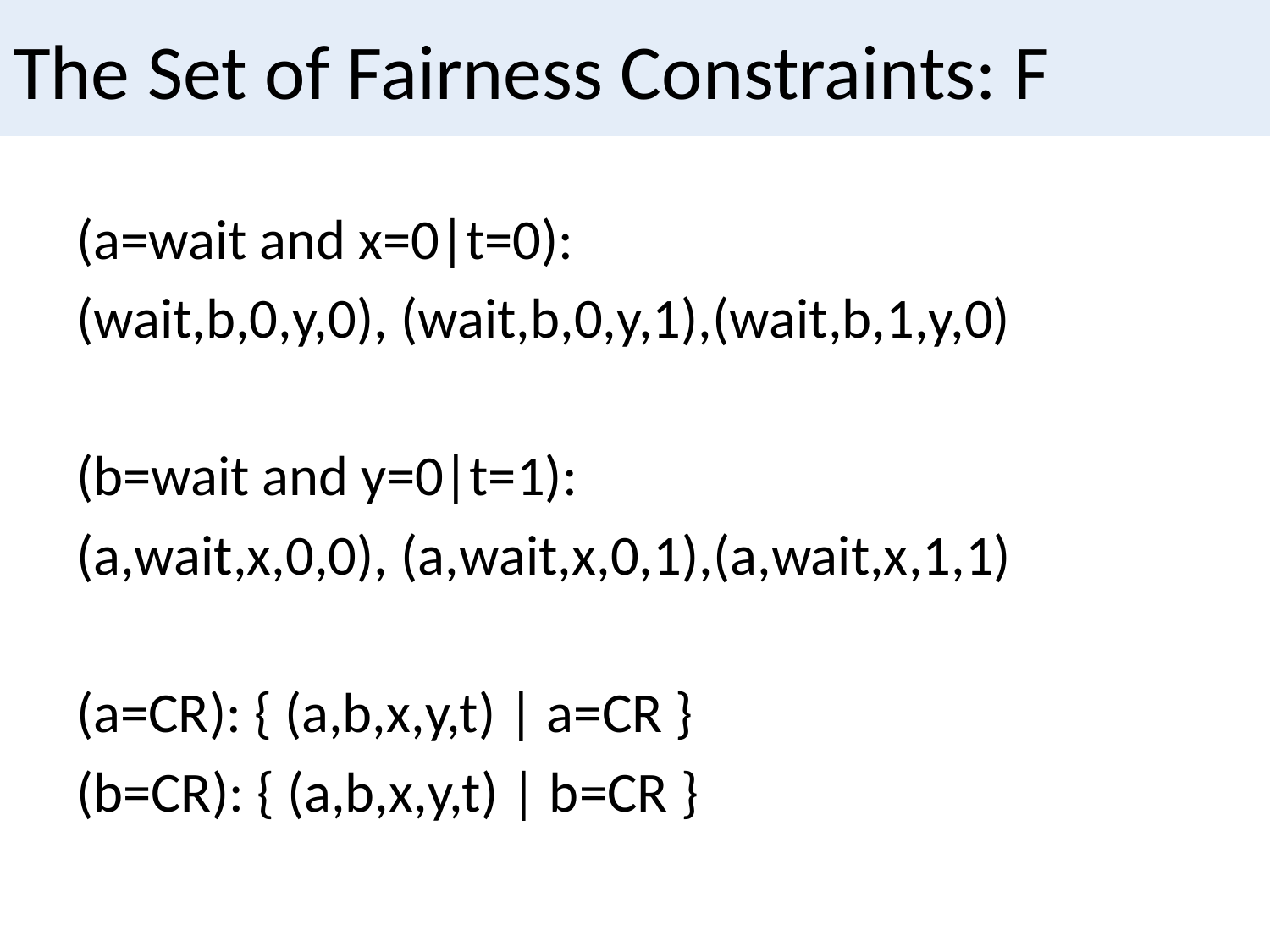

# The Set of Fairness Constraints: F
(a=wait and x=0|t=0):
(wait,b,0,y,0), (wait,b,0,y,1),(wait,b,1,y,0)

(b=wait and y=0|t=1):
(a,wait,x,0,0), (a,wait,x,0,1),(a,wait,x,1,1)

(a=CR): { (a,b,x,y,t) | a=CR }
(b=CR): { (a,b,x,y,t) | b=CR }